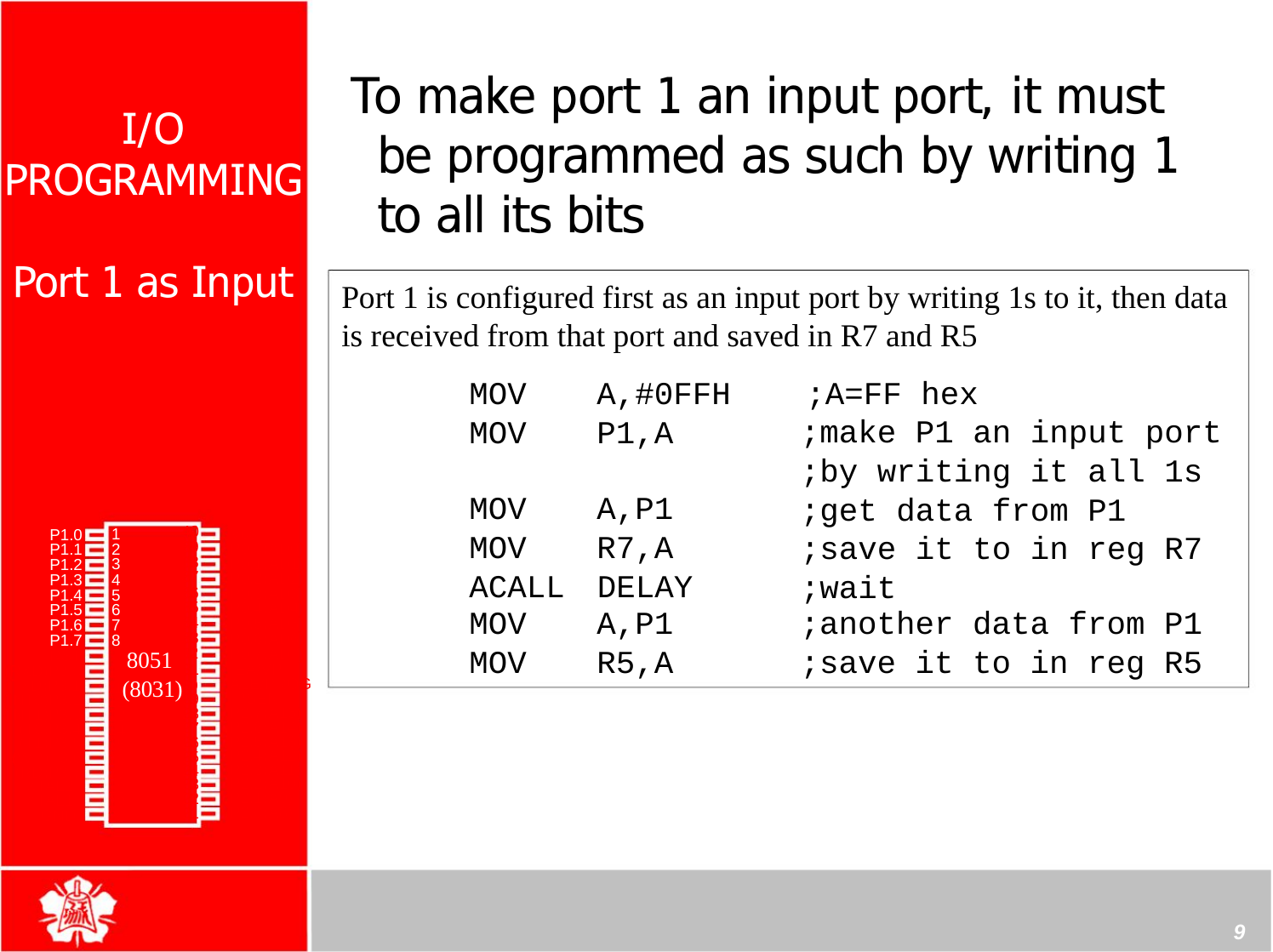

 To make port 1 an input port, it must
be programmed as such by writing 1
to all its bits
I/O
PROGRAMMING
Port 1 as Input
Port 1 is configured first as an input port by writing 1s to it, then data
is received from that port and saved in R7 and R5
MOV
MOV
A,#0FFH
P1,A
;A=FF hex
;make P1 an input port
;by writing it all 1s
;get data from P1
;save it to in reg R7
;wait
MOV
MOV
ACALL DELAY
A,P1
R7,A
40
Vcc
1
2
3
4
5
6
7
8
P1.0
P1.1
P1.2
P1.3
P1.4
P1.5
P1.6
P1.7
RST
39
38
37
36
35
34
33
32
P0.0(AD0)
P0.1(AD1)
P0.2(AD2)
P0.3(AD3)
P0.4(AD4)
P0.5(AD5)
P0.6(AD6)
P0.7(AD7)
-EA/VPP
ALE/PROG
-PSEN
MOV
MOV
A,P1
R5,A
;another data from P1
;save it to in reg R5
9 8051
31
(RXD)P3.0
(TXD)P3.1
(INT0)P3.2
(INT1)P3.3
(T0)P3.4
(T1)P3.5
(WR)P3.6
(RD)P3.7
XTAL2
XTAL1
GND
10
11(8031)30
29
28
27
26
25
24
23
22
21
12
13
14
15
16
17
18
19
20
P2.7(A15)
P2.6(A14)
P2.5(A13)
P2.4(A12)
P2.3(A11)
P2.2(A10)
P2.1(A9)
P2.0(A8)
9